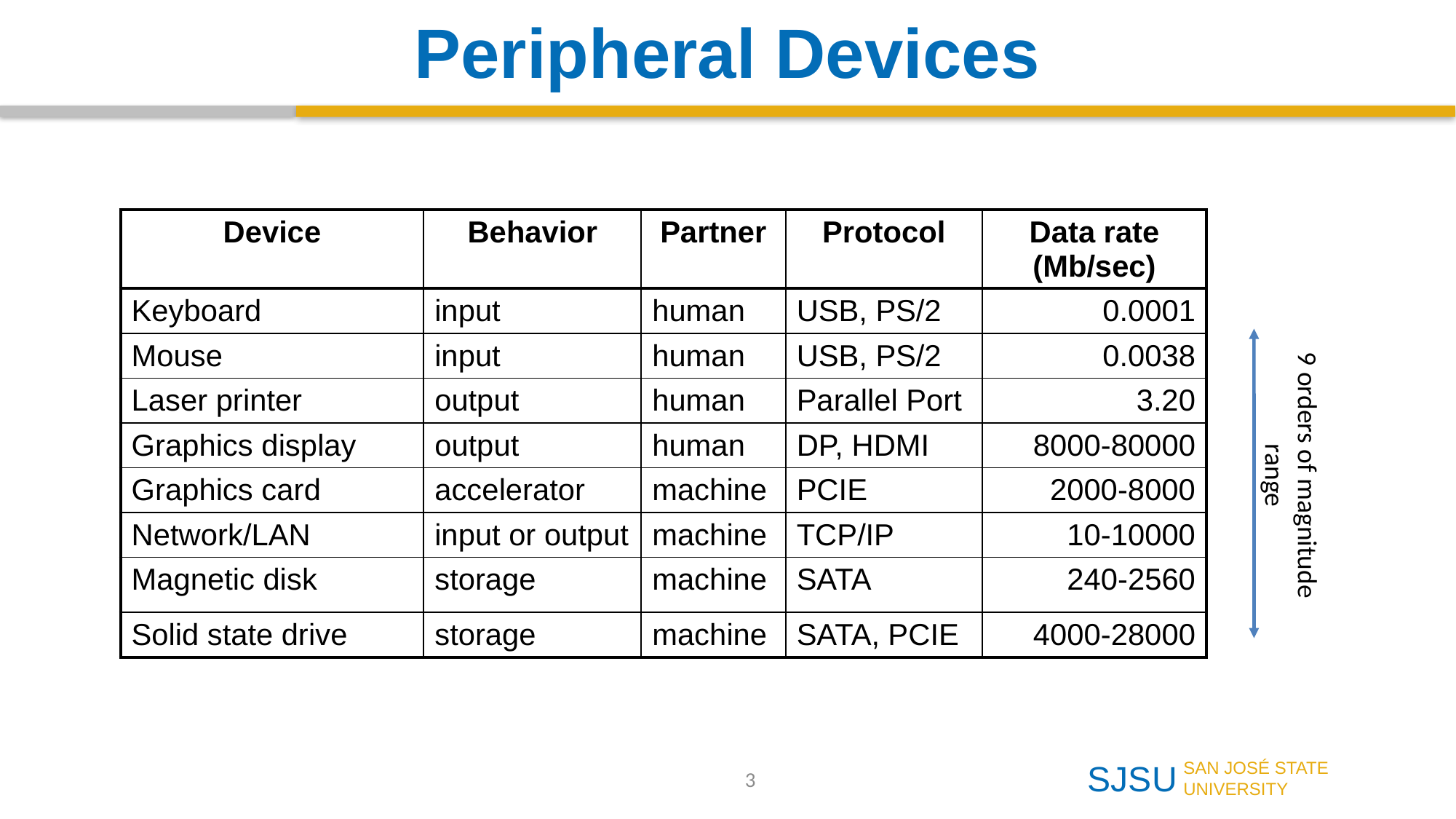

# Peripheral Devices
| Device | Behavior | Partner | Protocol | Data rate (Mb/sec) |
| --- | --- | --- | --- | --- |
| Keyboard | input | human | USB, PS/2 | 0.0001 |
| Mouse | input | human | USB, PS/2 | 0.0038 |
| Laser printer | output | human | Parallel Port | 3.20 |
| Graphics display | output | human | DP, HDMI | 8000-80000 |
| Graphics card | accelerator | machine | PCIE | 2000-8000 |
| Network/LAN | input or output | machine | TCP/IP | 10-10000 |
| Magnetic disk | storage | machine | SATA | 240-2560 |
| Solid state drive | storage | machine | SATA, PCIE | 4000-28000 |

9 orders of magnitude range
3